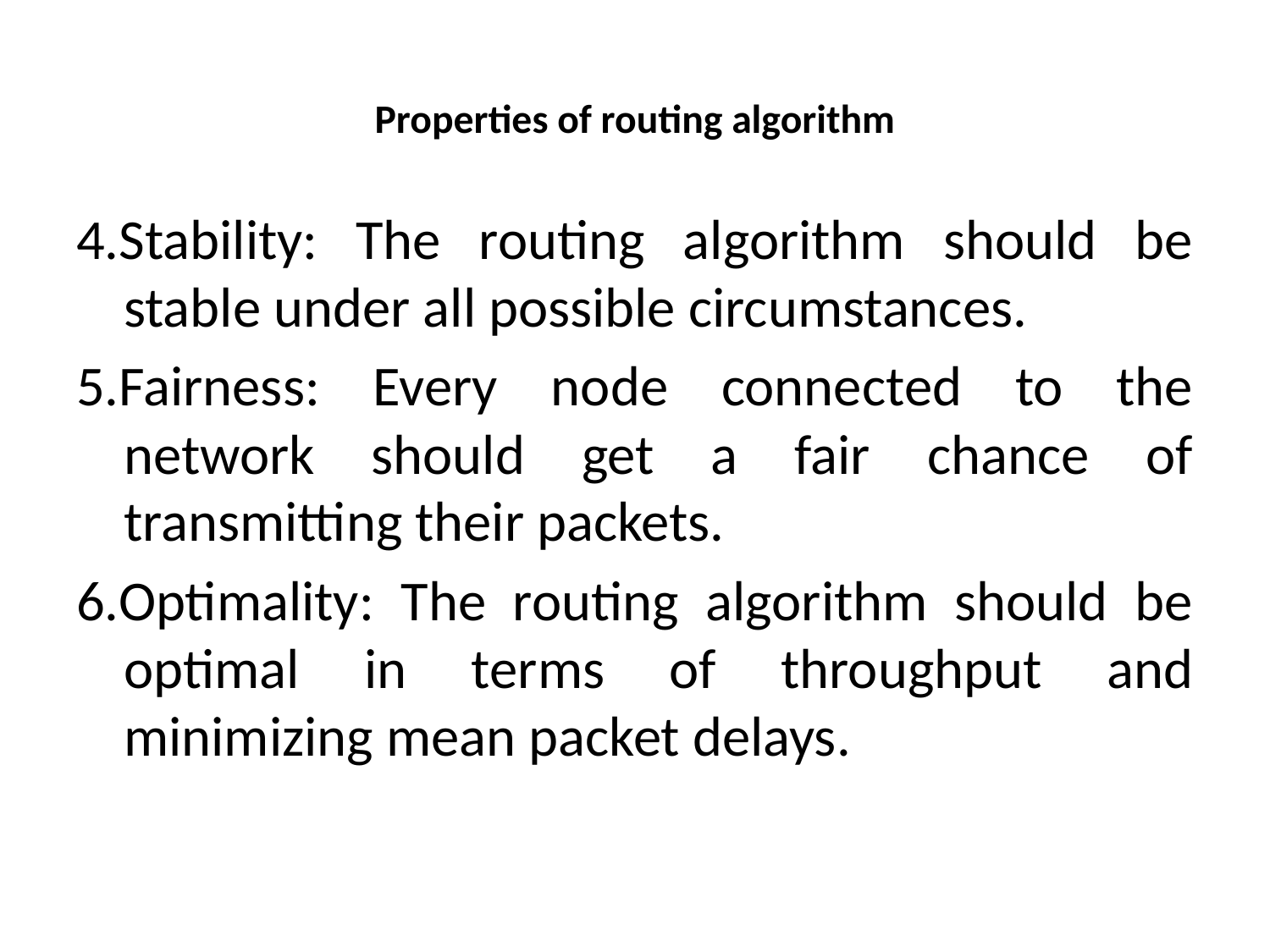

# Properties of routing algorithm
4.Stability: The routing algorithm should be stable under all possible circumstances.
5.Fairness: Every node connected to the network should get a fair chance of transmitting their packets.
6.Optimality: The routing algorithm should be optimal in terms of throughput and minimizing mean packet delays.